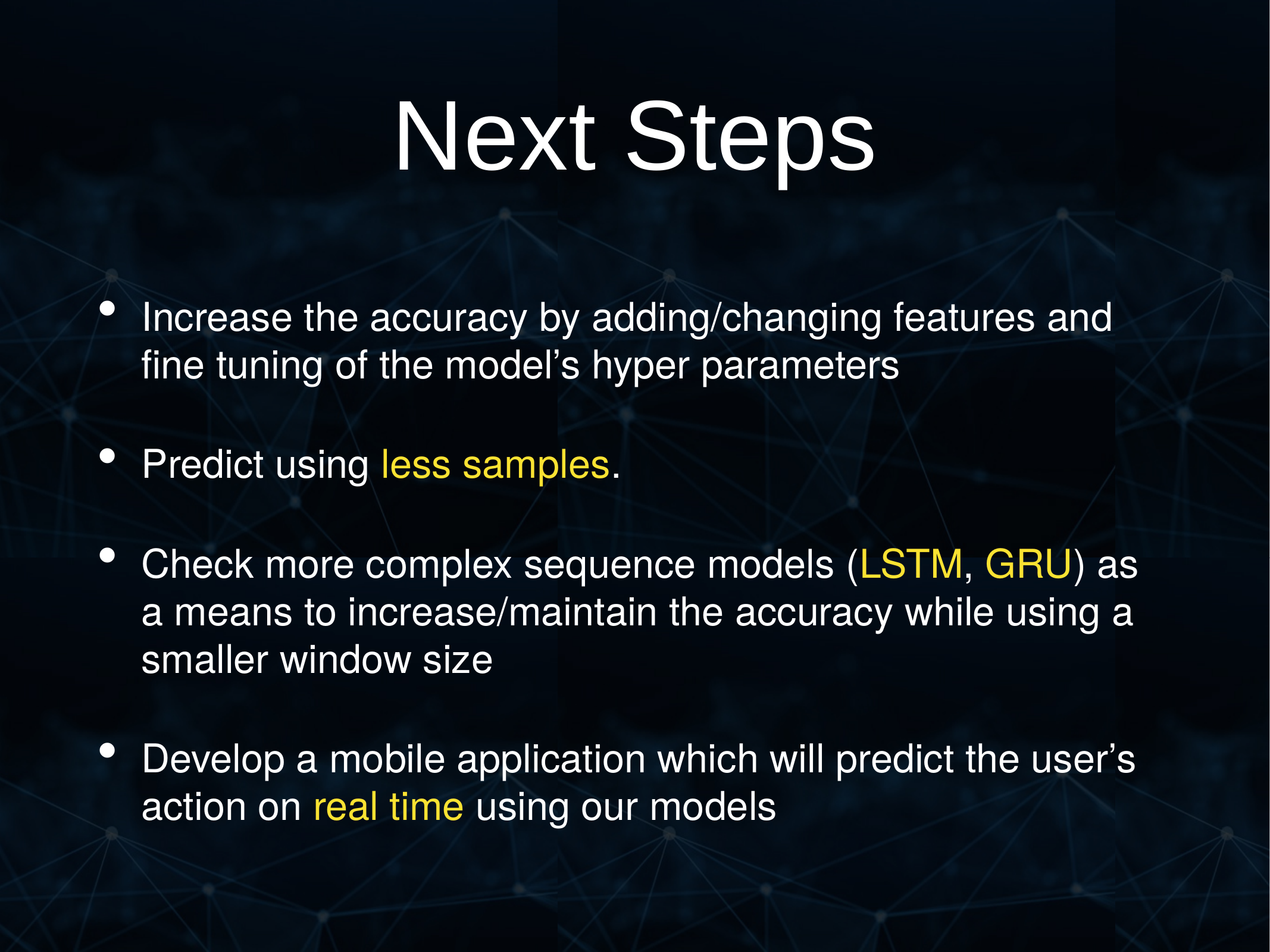

# Next Steps
Increase the accuracy by adding/changing features and fine tuning of the model’s hyper parameters
Predict using less samples.
Check more complex sequence models (LSTM, GRU) as a means to increase/maintain the accuracy while using a smaller window size
Develop a mobile application which will predict the user’s action on real time using our models